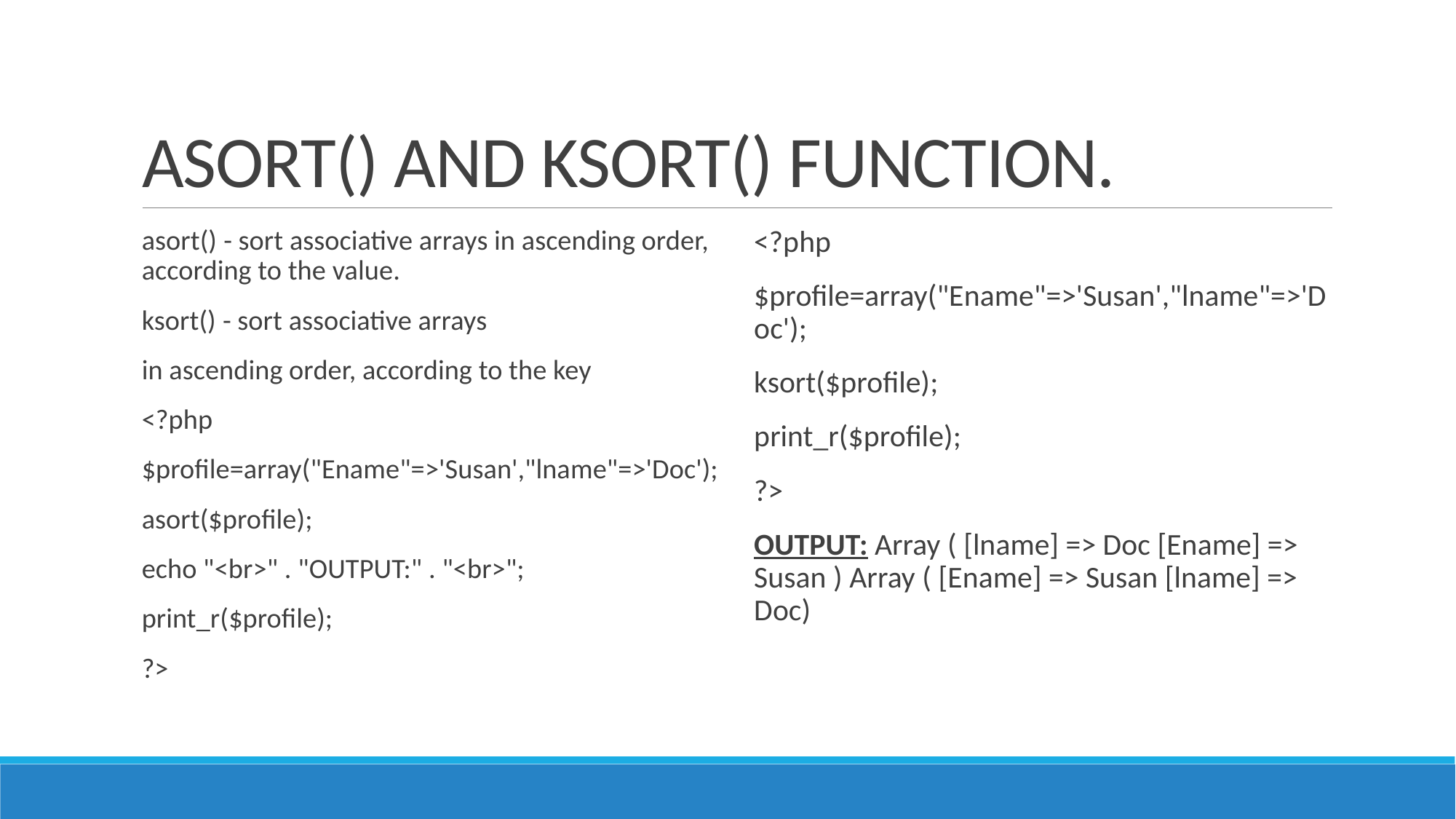

# ASORT() AND KSORT() FUNCTION.
asort() - sort associative arrays in ascending order, according to the value.
ksort() - sort associative arrays
in ascending order, according to the key
<?php
$profile=array("Ename"=>'Susan',"lname"=>'Doc');
asort($profile);
echo "<br>" . "OUTPUT:" . "<br>";
print_r($profile);
?>

<?php
$profile=array("Ename"=>'Susan',"lname"=>'Doc');
ksort($profile);
print_r($profile);
?>
OUTPUT: Array ( [lname] => Doc [Ename] => Susan ) Array ( [Ename] => Susan [lname] => Doc)